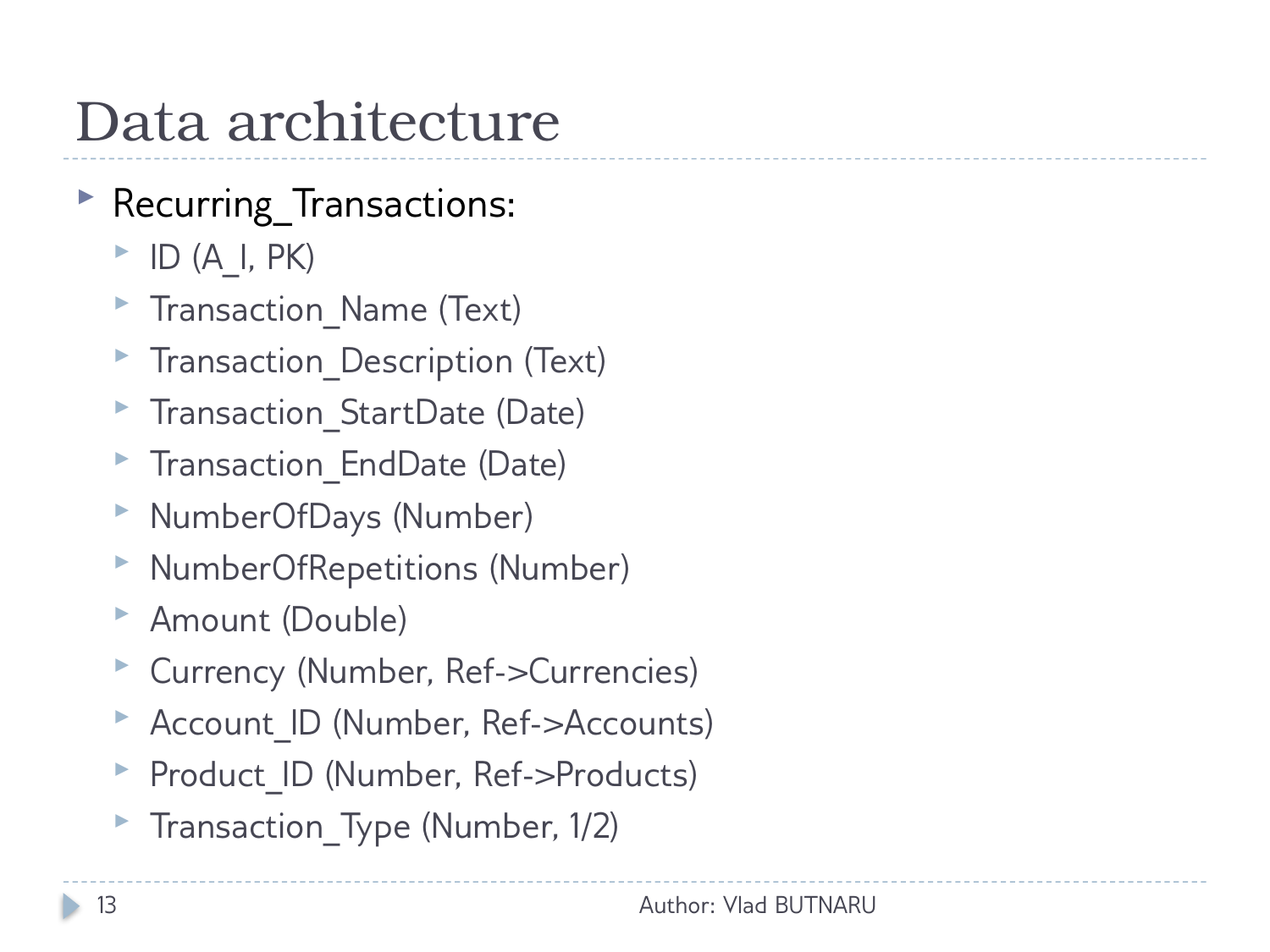

# Data architecture
Recurring_Transactions:
ID (A_I, PK)
Transaction_Name (Text)
Transaction_Description (Text)
Transaction_StartDate (Date)
Transaction_EndDate (Date)
NumberOfDays (Number)
NumberOfRepetitions (Number)
Amount (Double)
Currency (Number, Ref->Currencies)
Account_ID (Number, Ref->Accounts)
Product_ID (Number, Ref->Products)
Transaction_Type (Number, 1/2)

13
Author: Vlad BUTNARU